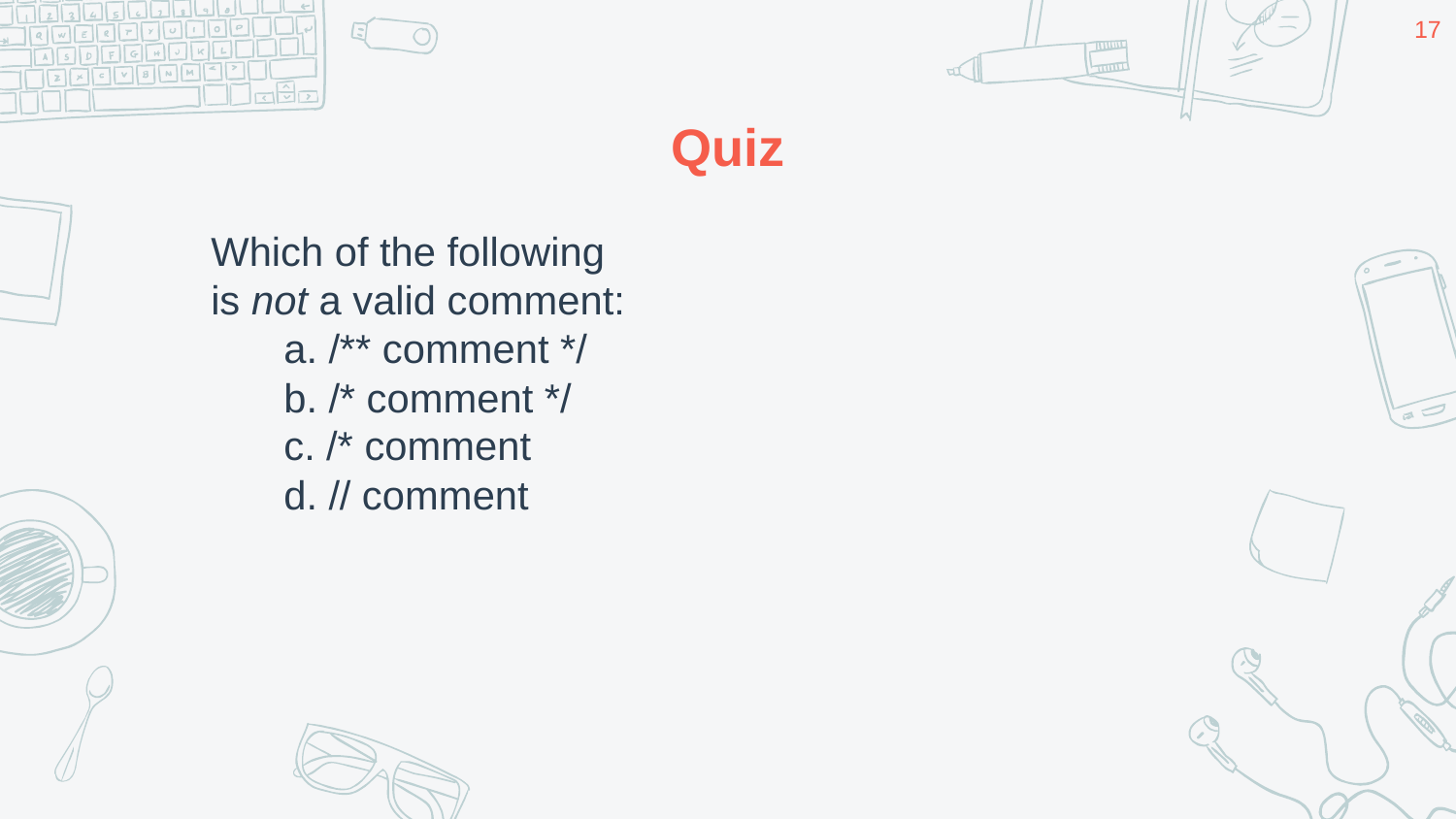

17
# Quiz
Which of the following is not a valid comment:
a. /** comment */
b. /* comment */
c. /* comment
d. // comment